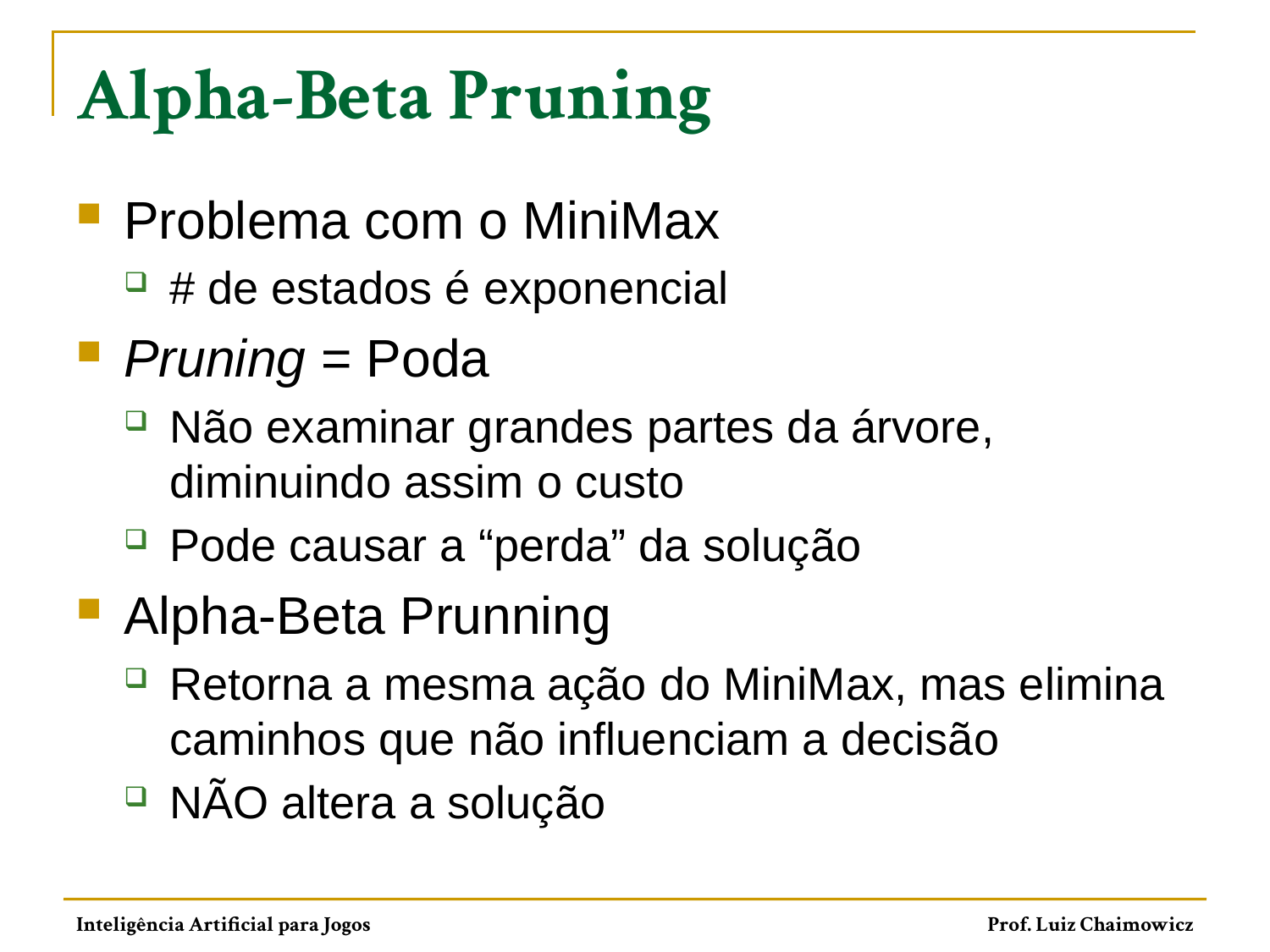

# Alpha-Beta Pruning
Problema com o MiniMax
# de estados é exponencial
Pruning = Poda
Não examinar grandes partes da árvore, diminuindo assim o custo
Pode causar a “perda” da solução
Alpha-Beta Prunning
Retorna a mesma ação do MiniMax, mas elimina caminhos que não influenciam a decisão
NÃO altera a solução
Inteligência Artificial para Jogos